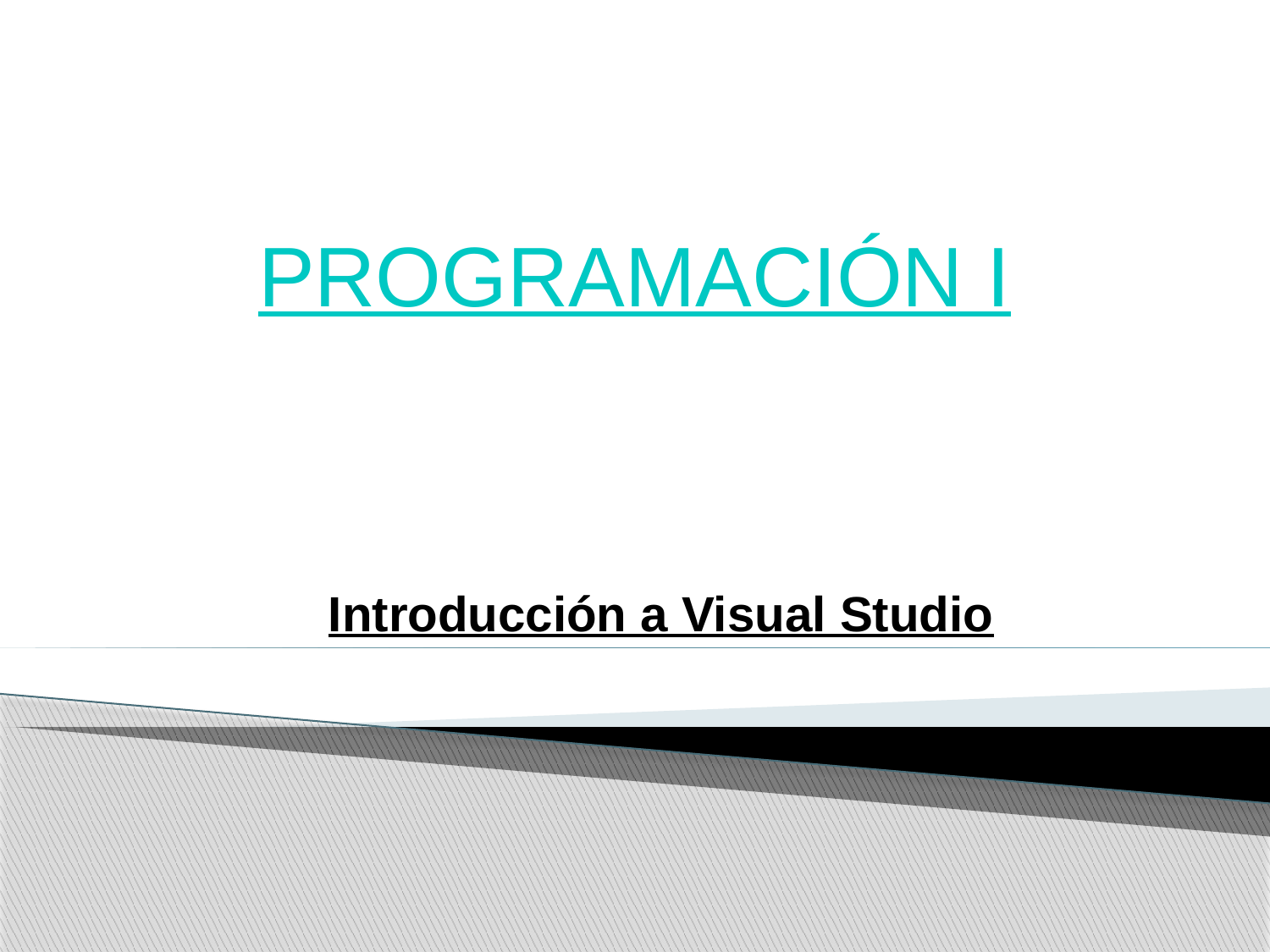

# Programación I
Introducción a Visual Studio